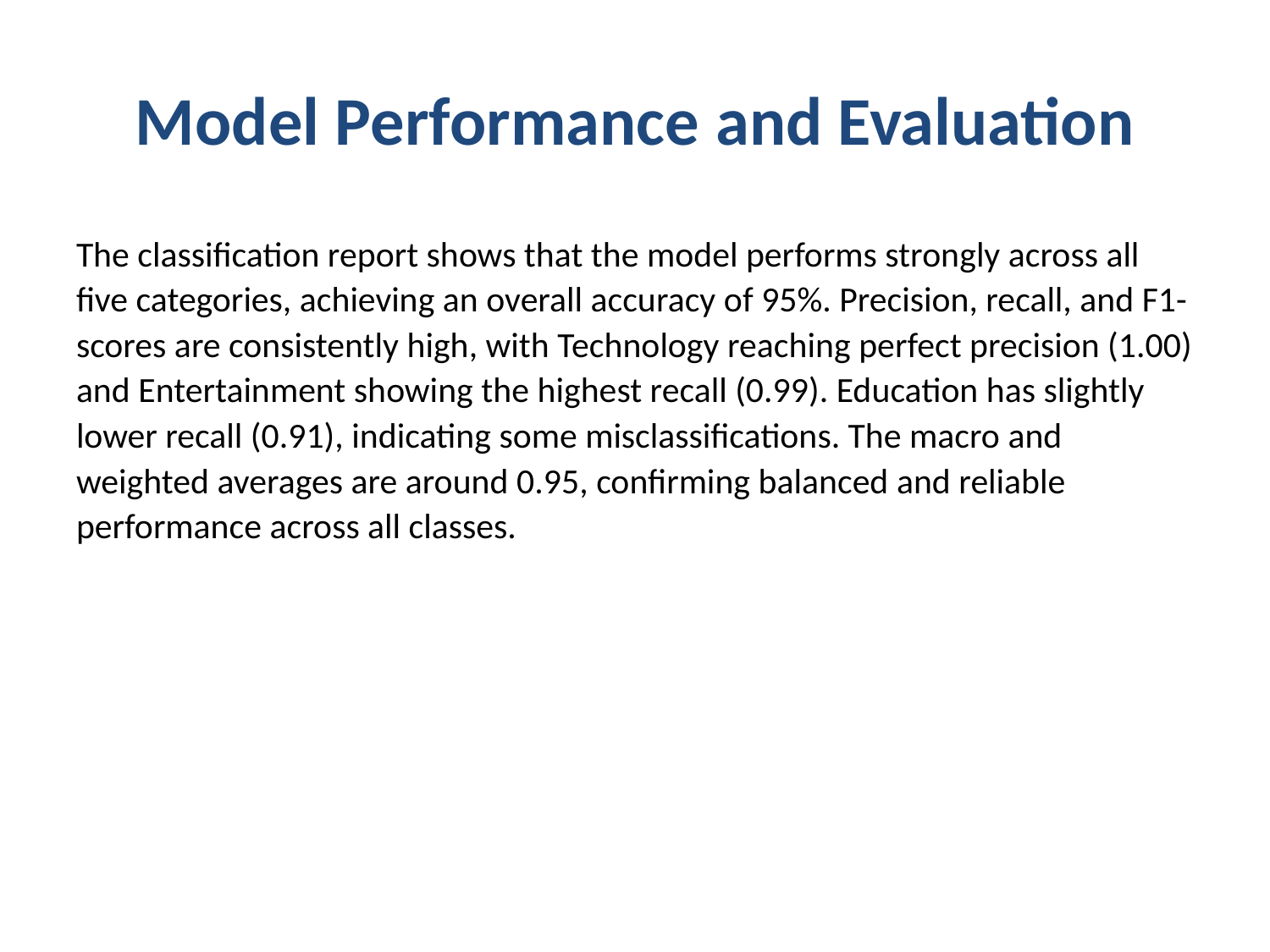

# Model Performance and Evaluation
The classification report shows that the model performs strongly across all five categories, achieving an overall accuracy of 95%. Precision, recall, and F1-scores are consistently high, with Technology reaching perfect precision (1.00) and Entertainment showing the highest recall (0.99). Education has slightly lower recall (0.91), indicating some misclassifications. The macro and weighted averages are around 0.95, confirming balanced and reliable performance across all classes.